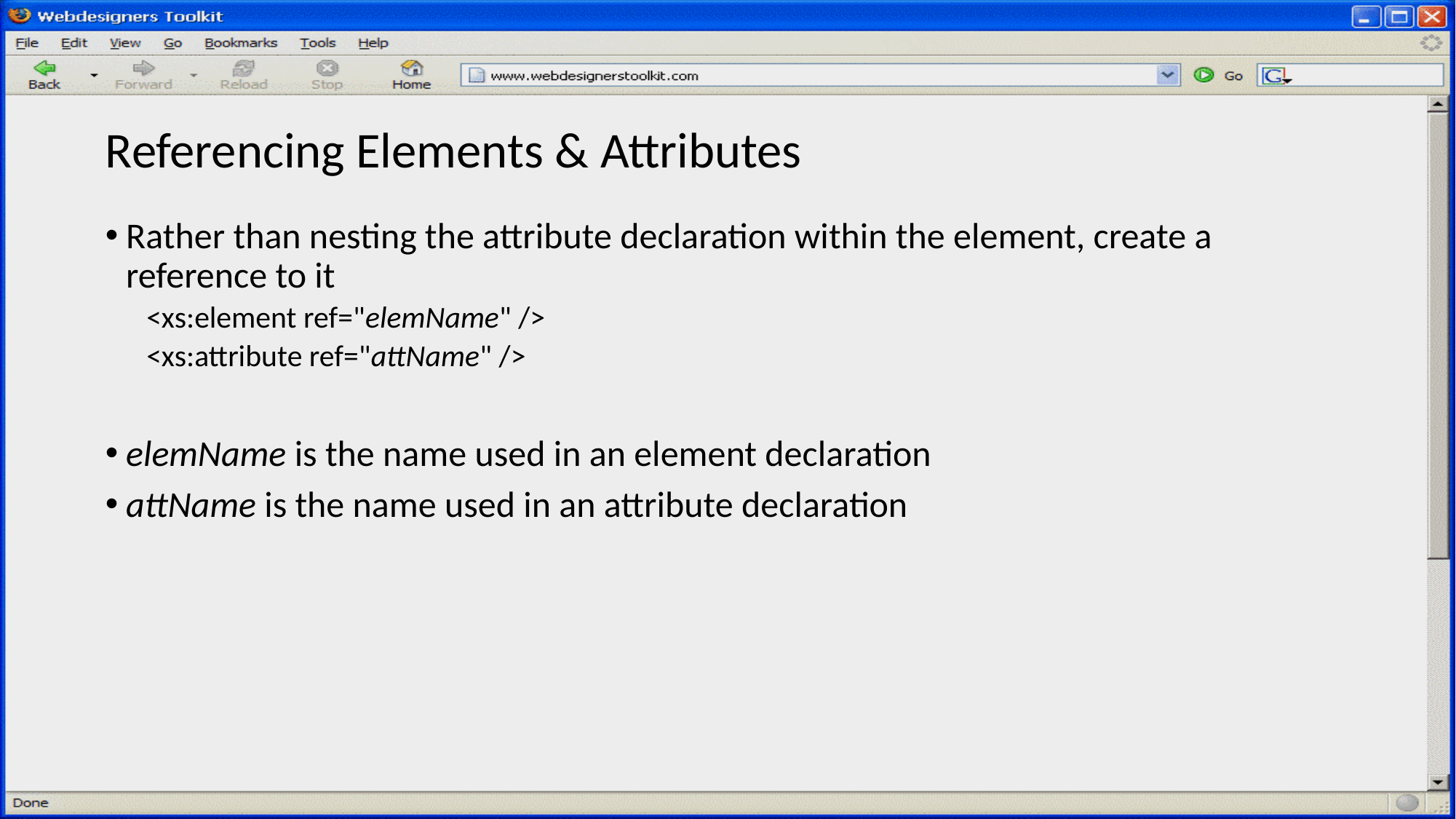

# Referencing Elements & Attributes
Rather than nesting the attribute declaration within the element, create a reference to it
<xs:element ref="elemName" />
<xs:attribute ref="attName" />

elemName is the name used in an element declaration
attName is the name used in an attribute declaration